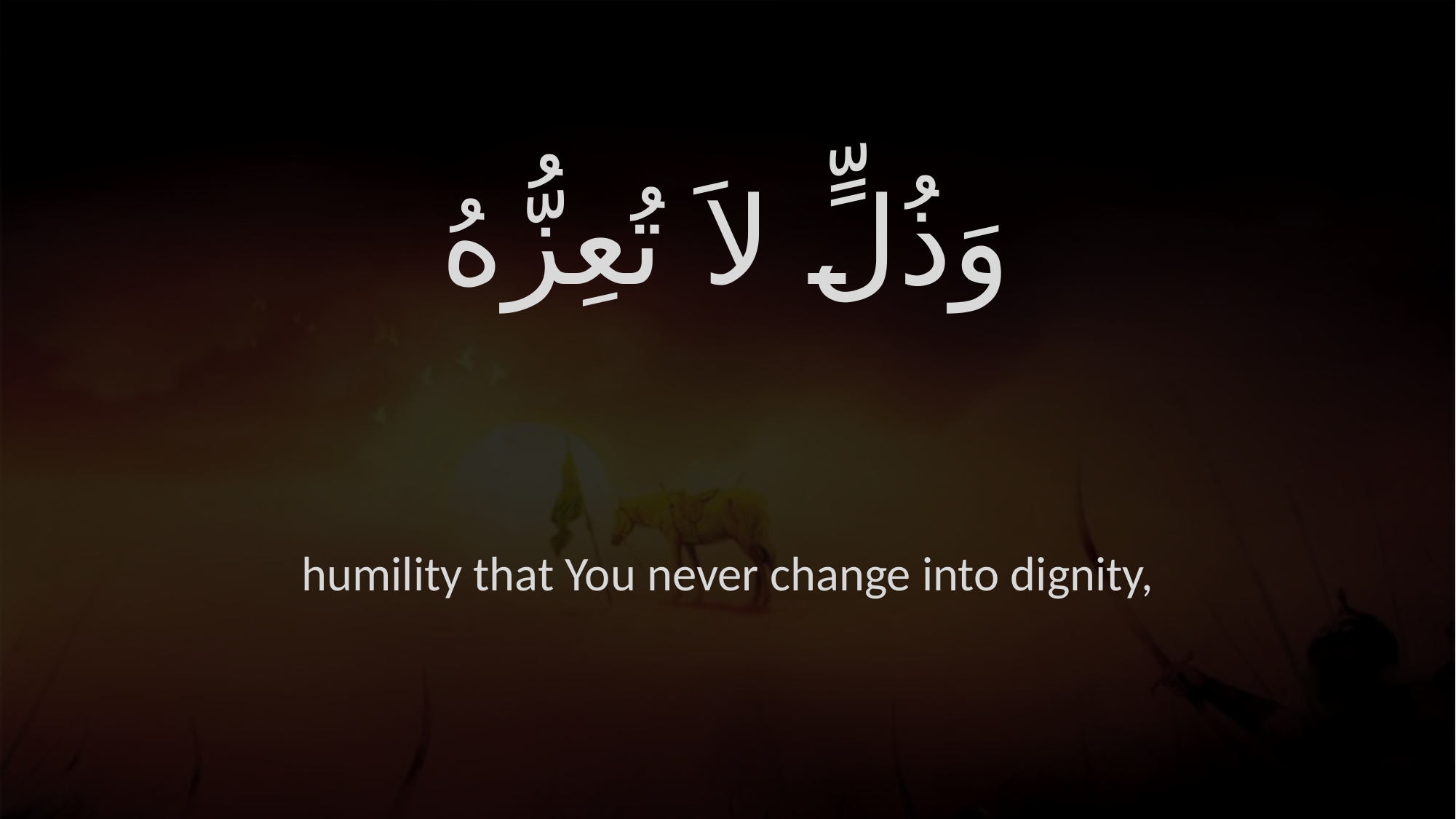

# وَذُلٍّ لاَ تُعِزُّهُ
humility that You never change into dignity,